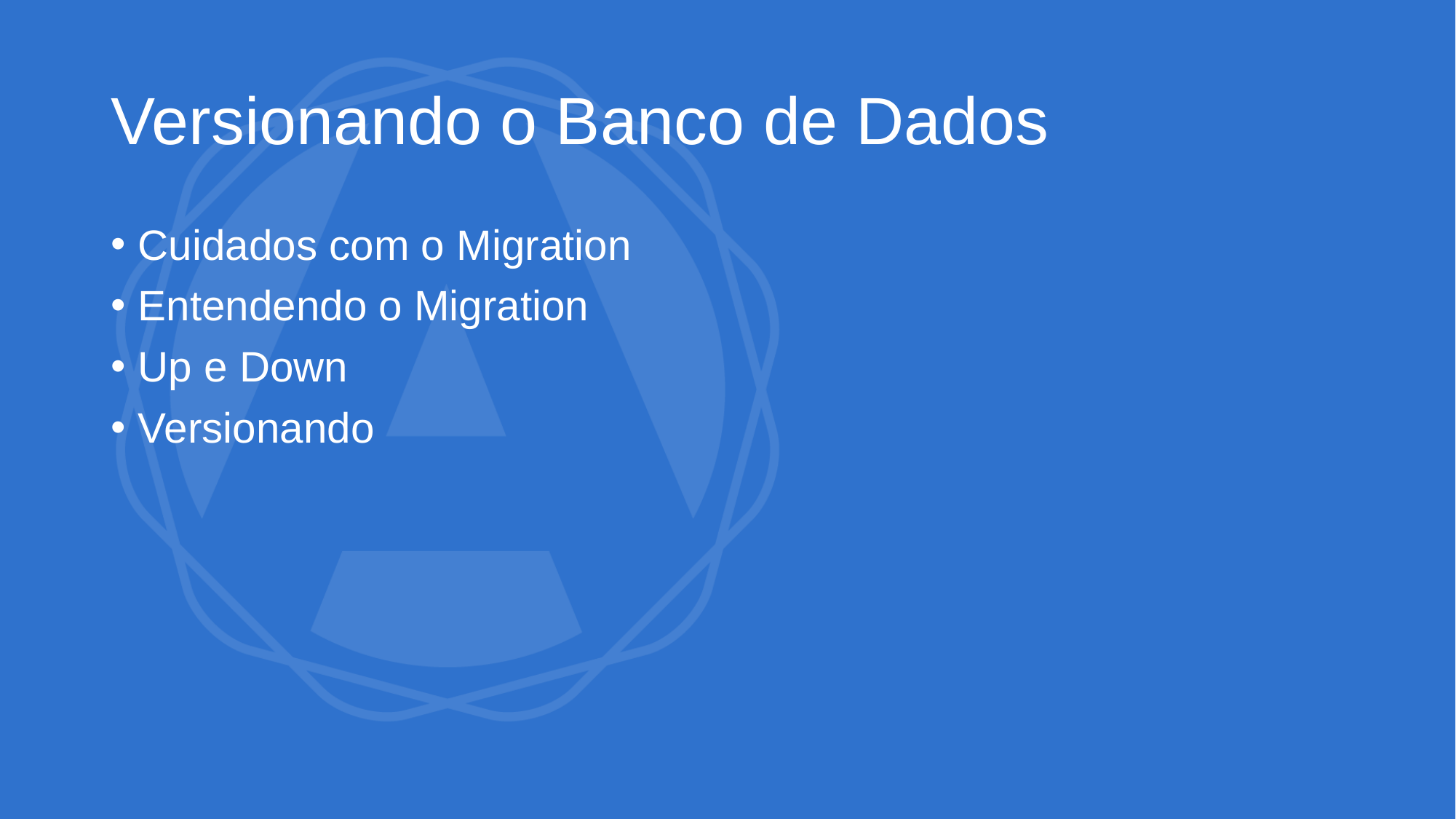

# Versionando o Banco de Dados
Cuidados com o Migration
Entendendo o Migration
Up e Down
Versionando